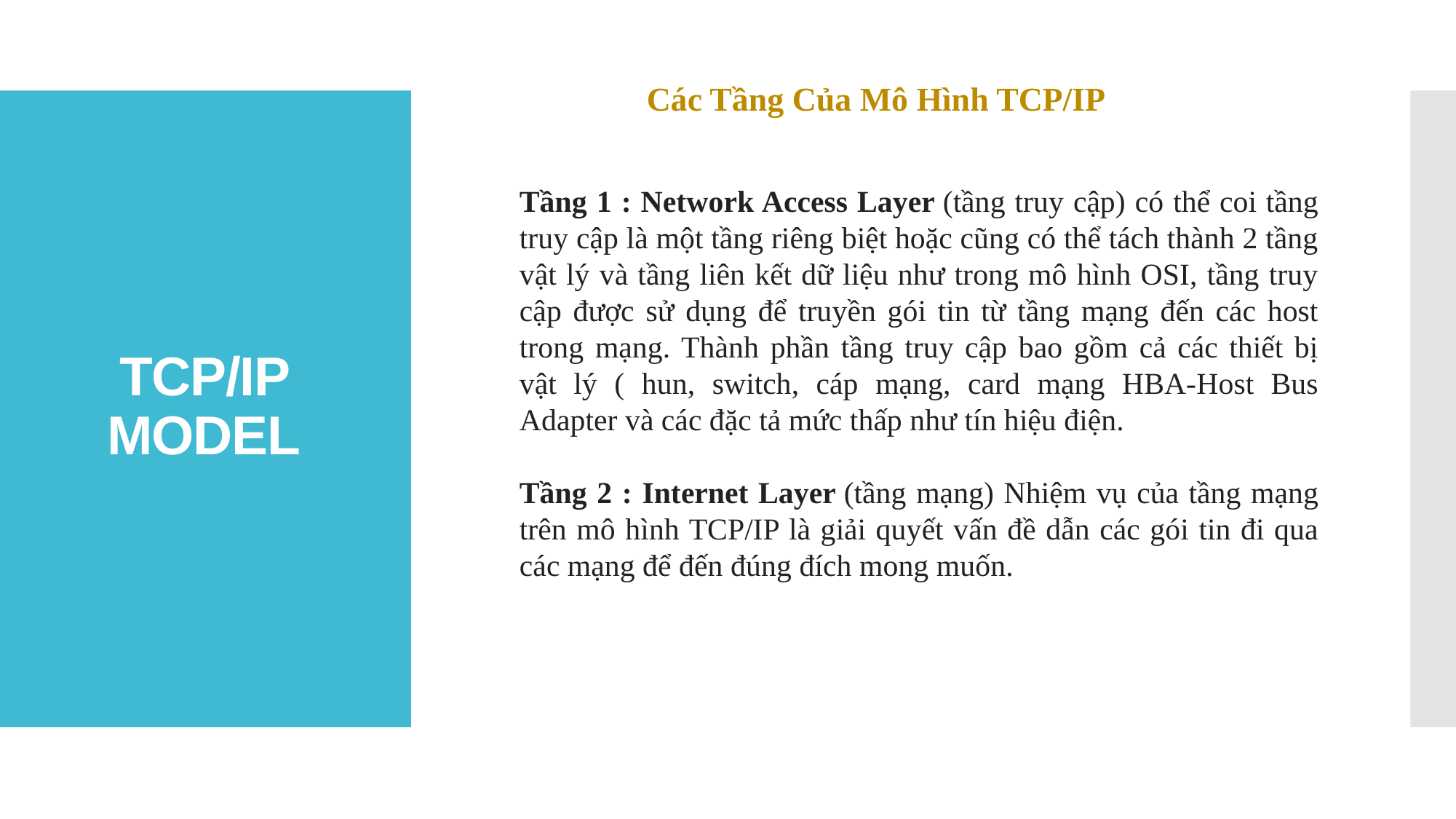

Các Tầng Của Mô Hình TCP/IP
TCP/IP MODEL
Tầng 1 : Network Access Layer (tầng truy cập) có thể coi tầng truy cập là một tầng riêng biệt hoặc cũng có thể tách thành 2 tầng vật lý và tầng liên kết dữ liệu như trong mô hình OSI, tầng truy cập được sử dụng để truyền gói tin từ tầng mạng đến các host trong mạng. Thành phần tầng truy cập bao gồm cả các thiết bị vật lý ( hun, switch, cáp mạng, card mạng HBA-Host Bus Adapter và các đặc tả mức thấp như tín hiệu điện.

Tầng 2 : Internet Layer (tầng mạng) Nhiệm vụ của tầng mạng trên mô hình TCP/IP là giải quyết vấn đề dẫn các gói tin đi qua các mạng để đến đúng đích mong muốn.